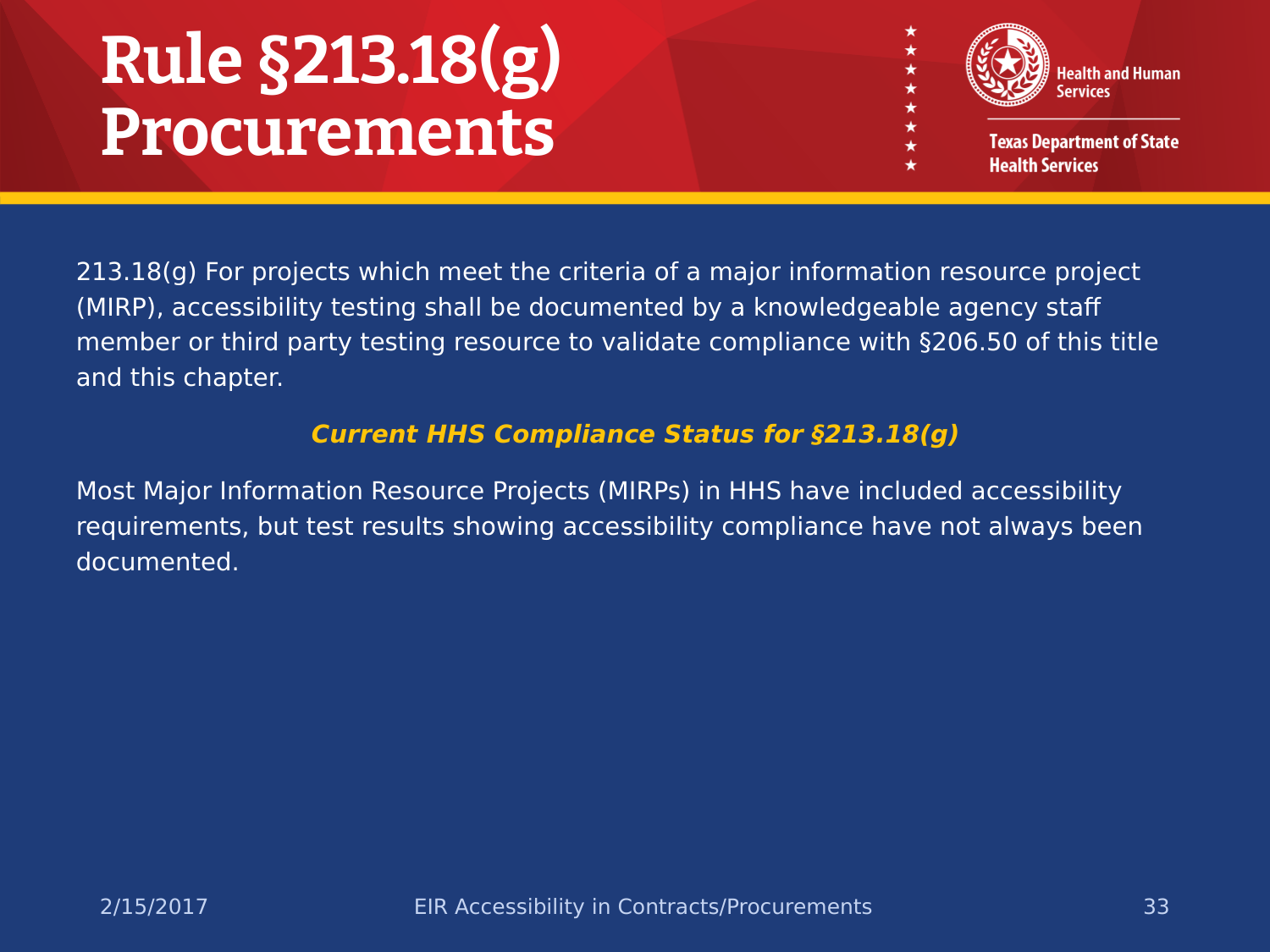

# Rule §213.18(g) Procurements
213.18(g) For projects which meet the criteria of a major information resource project (MIRP), accessibility testing shall be documented by a knowledgeable agency staff member or third party testing resource to validate compliance with §206.50 of this title and this chapter.
Current HHS Compliance Status for §213.18(g)
Most Major Information Resource Projects (MIRPs) in HHS have included accessibility requirements, but test results showing accessibility compliance have not always been documented.

2/15/2017
EIR Accessibility in Contracts/Procurements
33